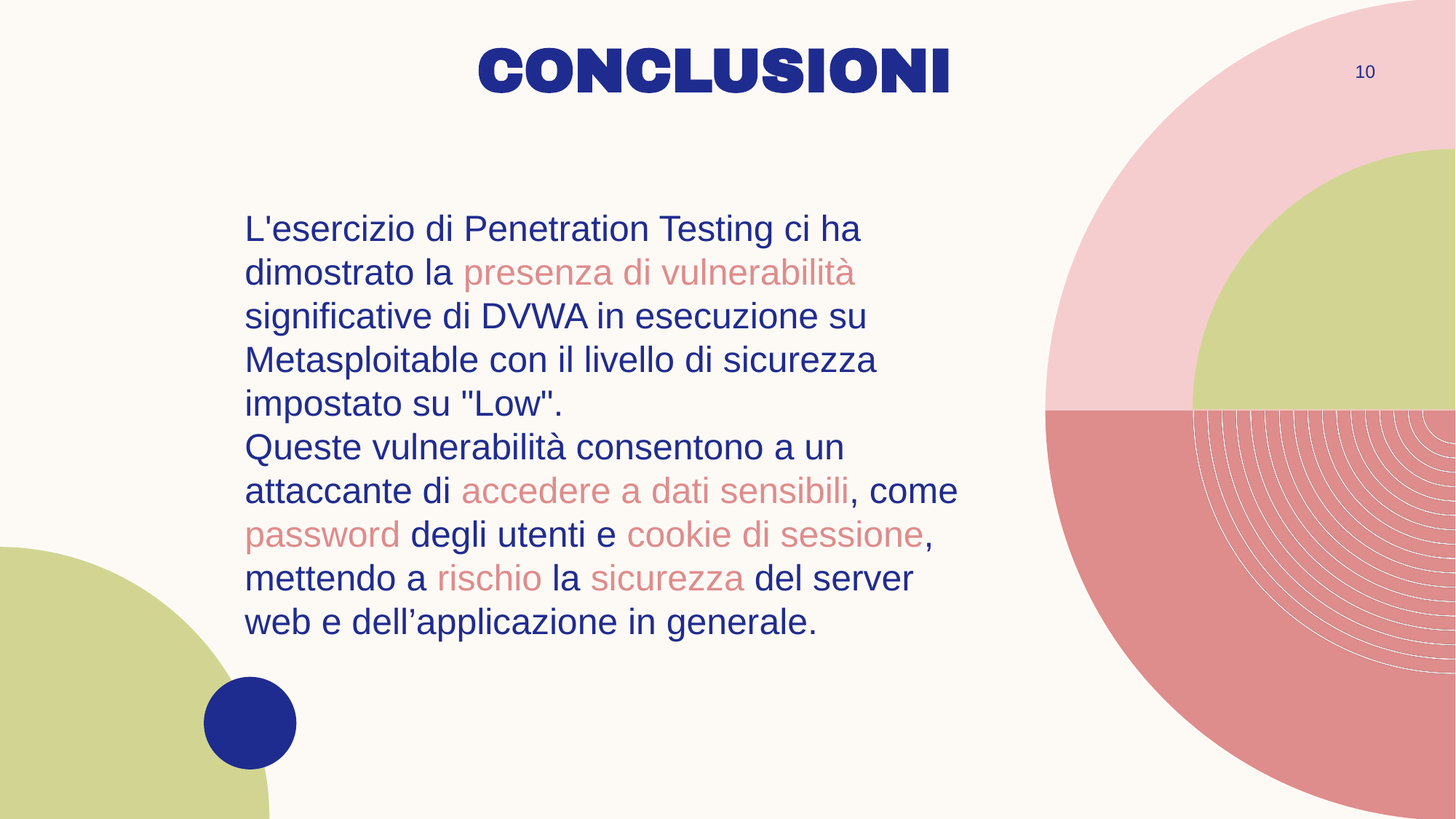

# conclusioni
10
L'esercizio di Penetration Testing ci ha dimostrato la presenza di vulnerabilità significative di DVWA in esecuzione su Metasploitable con il livello di sicurezza impostato su "Low".
Queste vulnerabilità consentono a un attaccante di accedere a dati sensibili, come password degli utenti e cookie di sessione, mettendo a rischio la sicurezza del server web e dell’applicazione in generale.